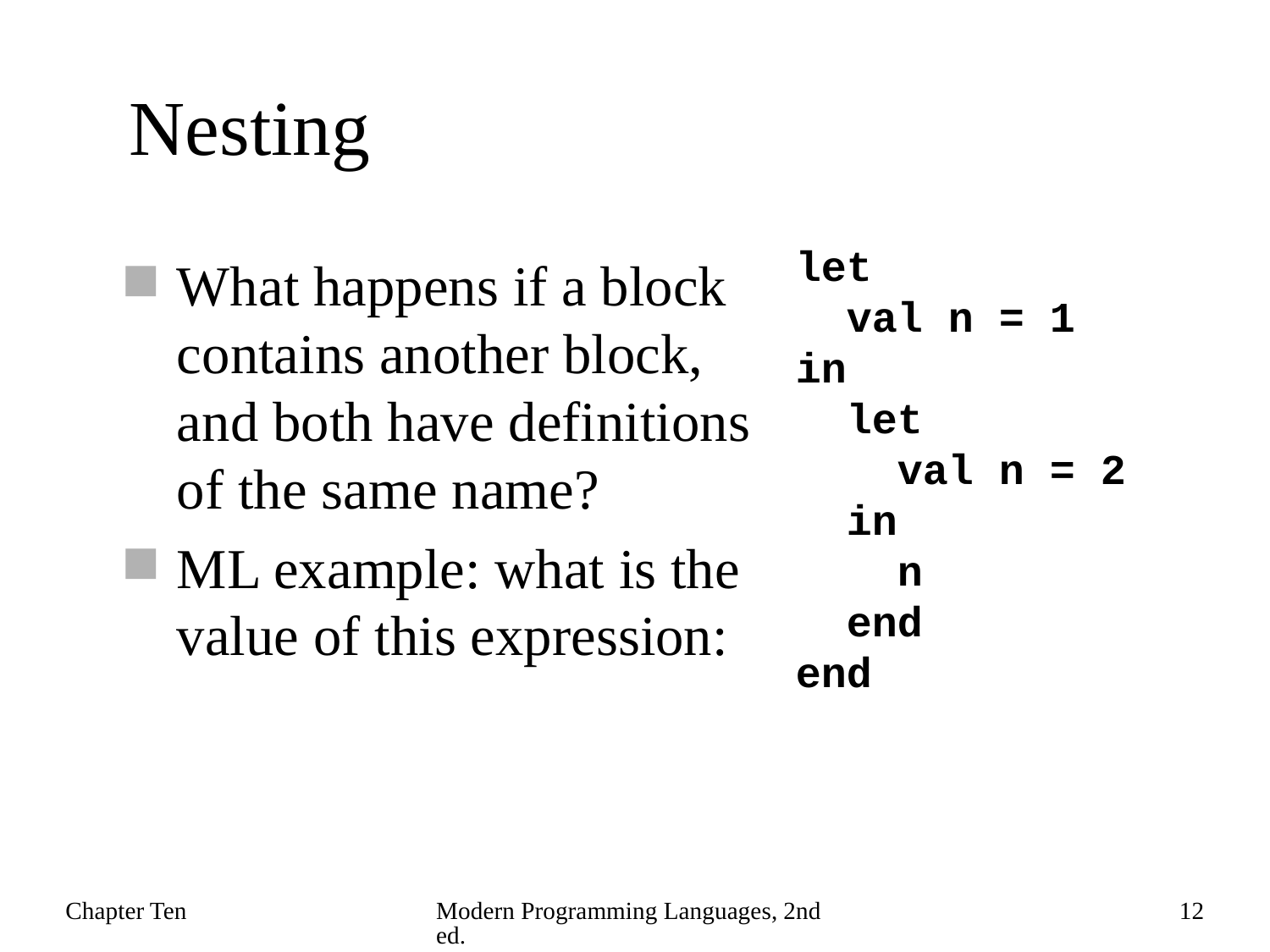

# Nesting
let
  val n = 1
in
  let
    val n = 2
  in
    n
  end
end
What happens if a block contains another block, and both have definitions of the same name?
ML example: what is the value of this expression:
Chapter Ten
Modern Programming Languages, 2nd ed.
12